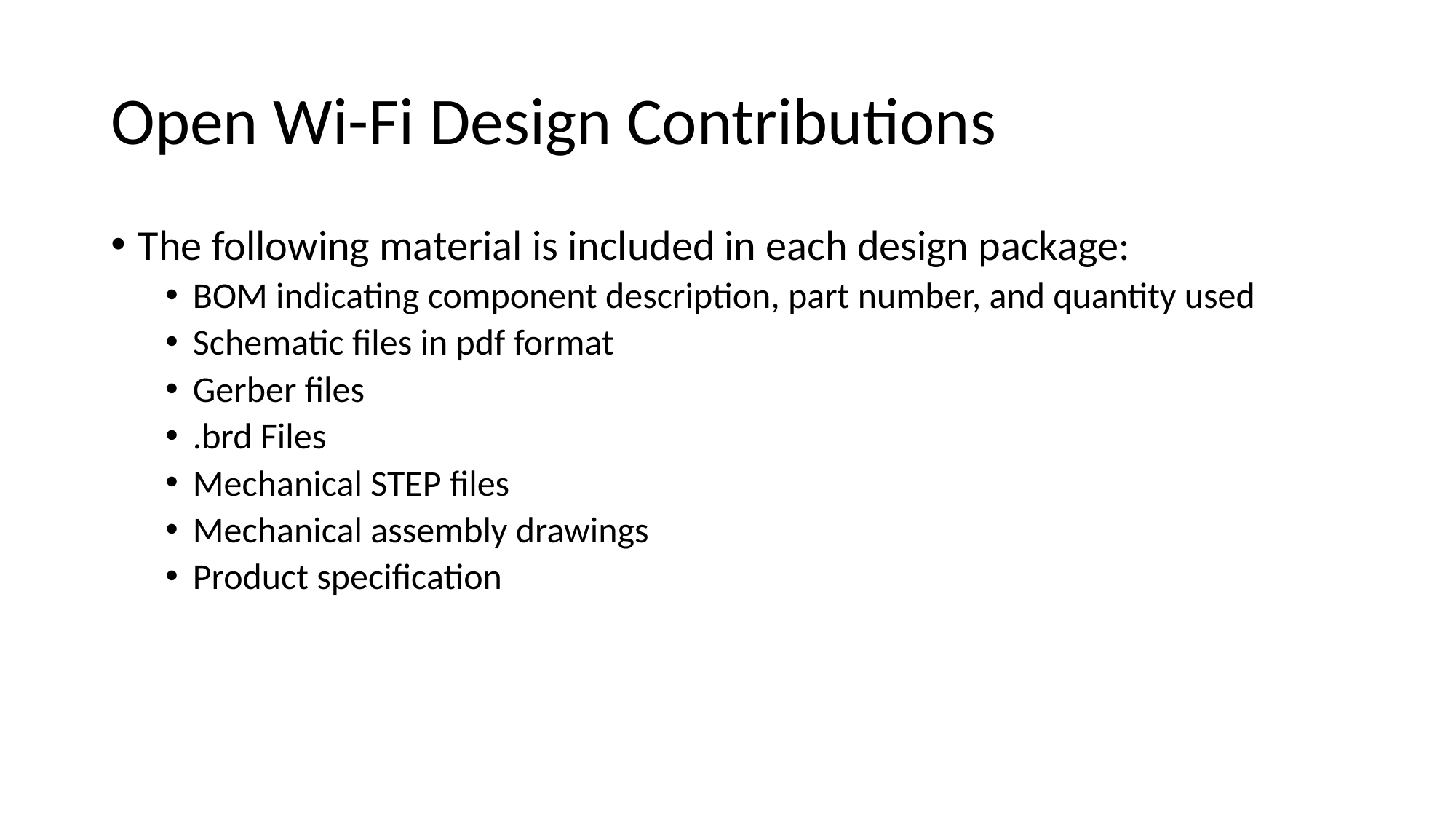

# Open Wi-Fi Design Contributions
The following material is included in each design package:
BOM indicating component description, part number, and quantity used
Schematic files in pdf format
Gerber files
.brd Files
Mechanical STEP files
Mechanical assembly drawings
Product specification